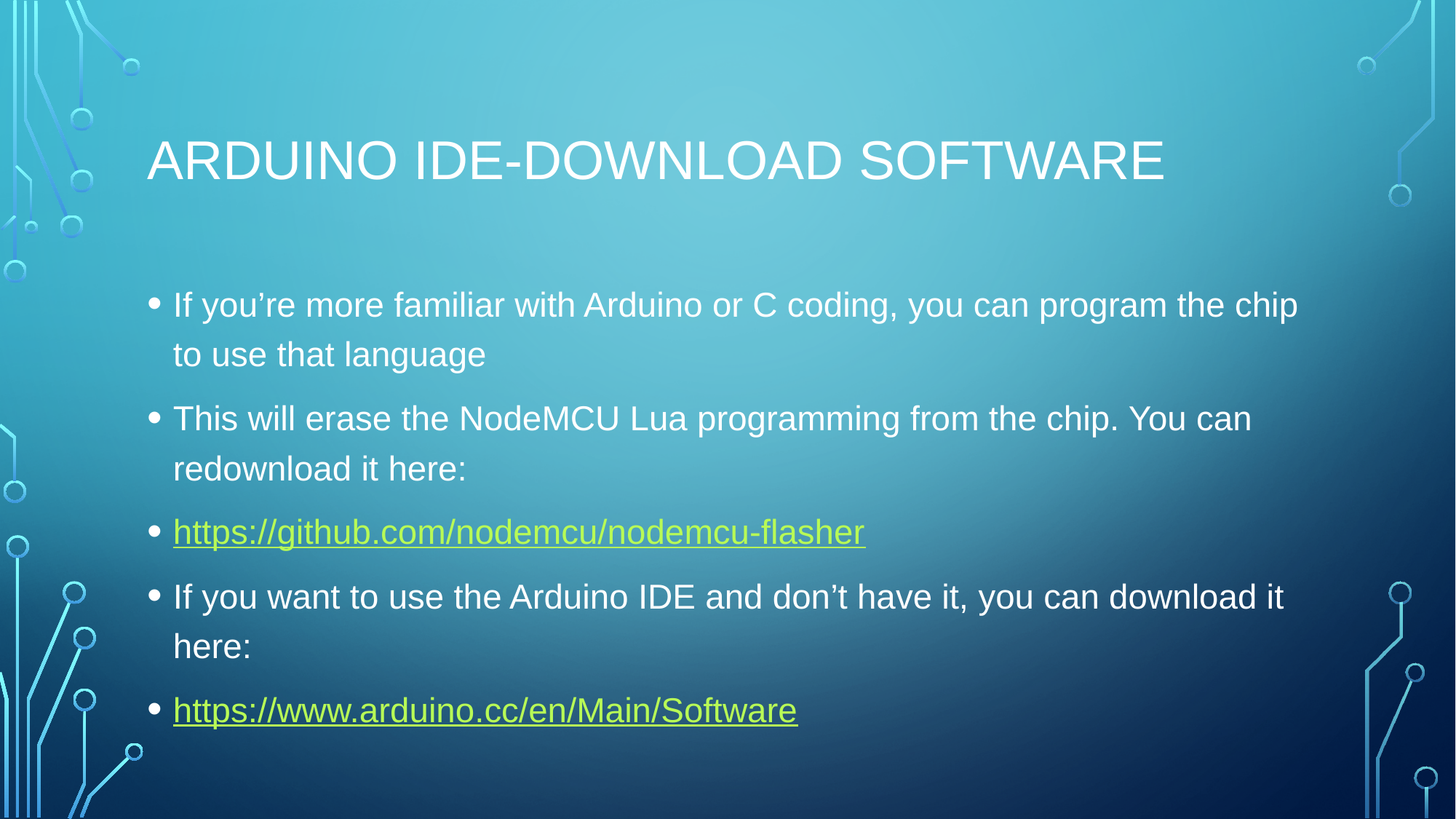

# Arduino ide-download software
If you’re more familiar with Arduino or C coding, you can program the chip to use that language
This will erase the NodeMCU Lua programming from the chip. You can redownload it here:
https://github.com/nodemcu/nodemcu-flasher
If you want to use the Arduino IDE and don’t have it, you can download it here:
https://www.arduino.cc/en/Main/Software